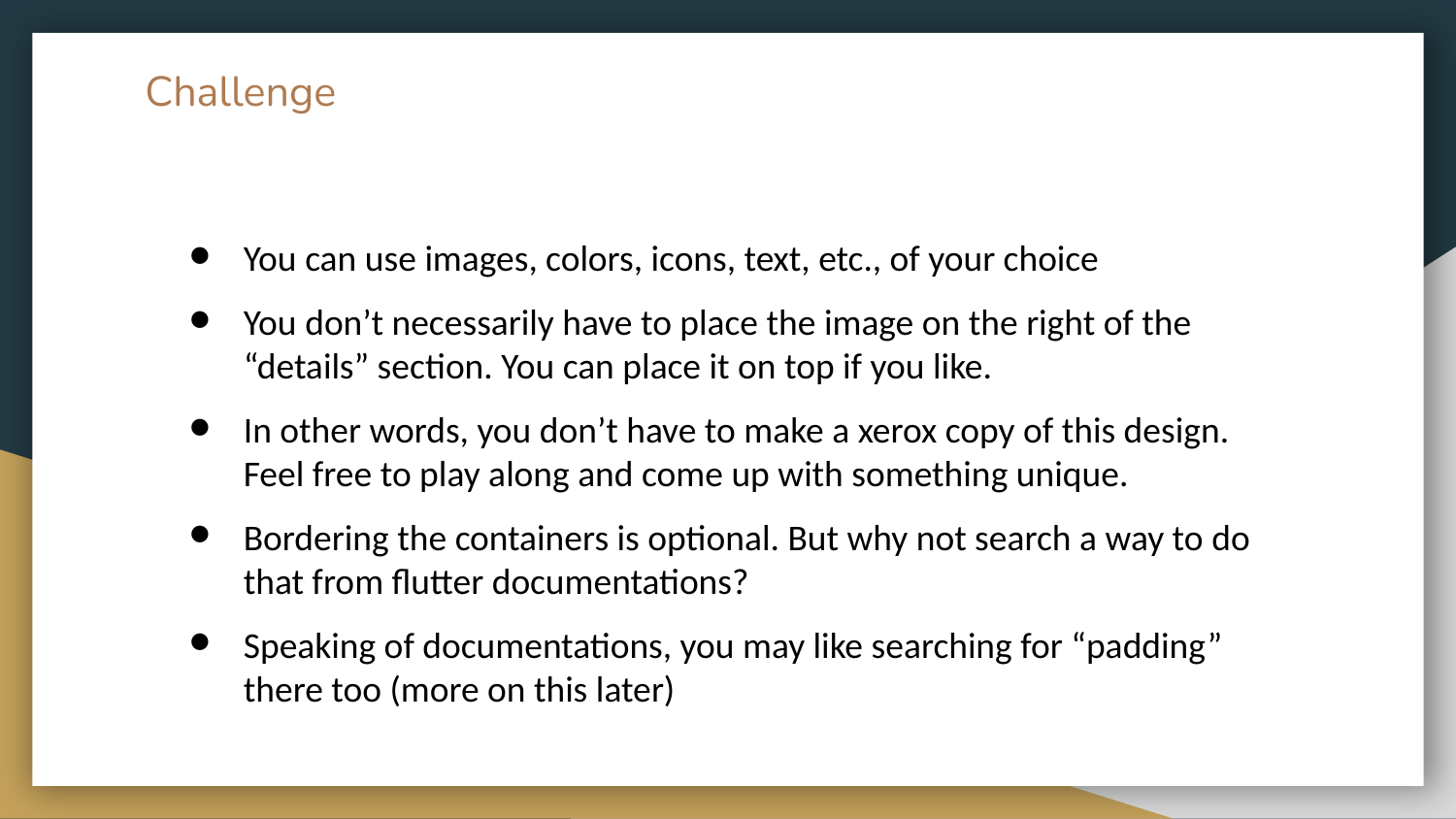

# Challenge
You can use images, colors, icons, text, etc., of your choice
You don’t necessarily have to place the image on the right of the “details” section. You can place it on top if you like.
In other words, you don’t have to make a xerox copy of this design. Feel free to play along and come up with something unique.
Bordering the containers is optional. But why not search a way to do that from flutter documentations?
Speaking of documentations, you may like searching for “padding” there too (more on this later)